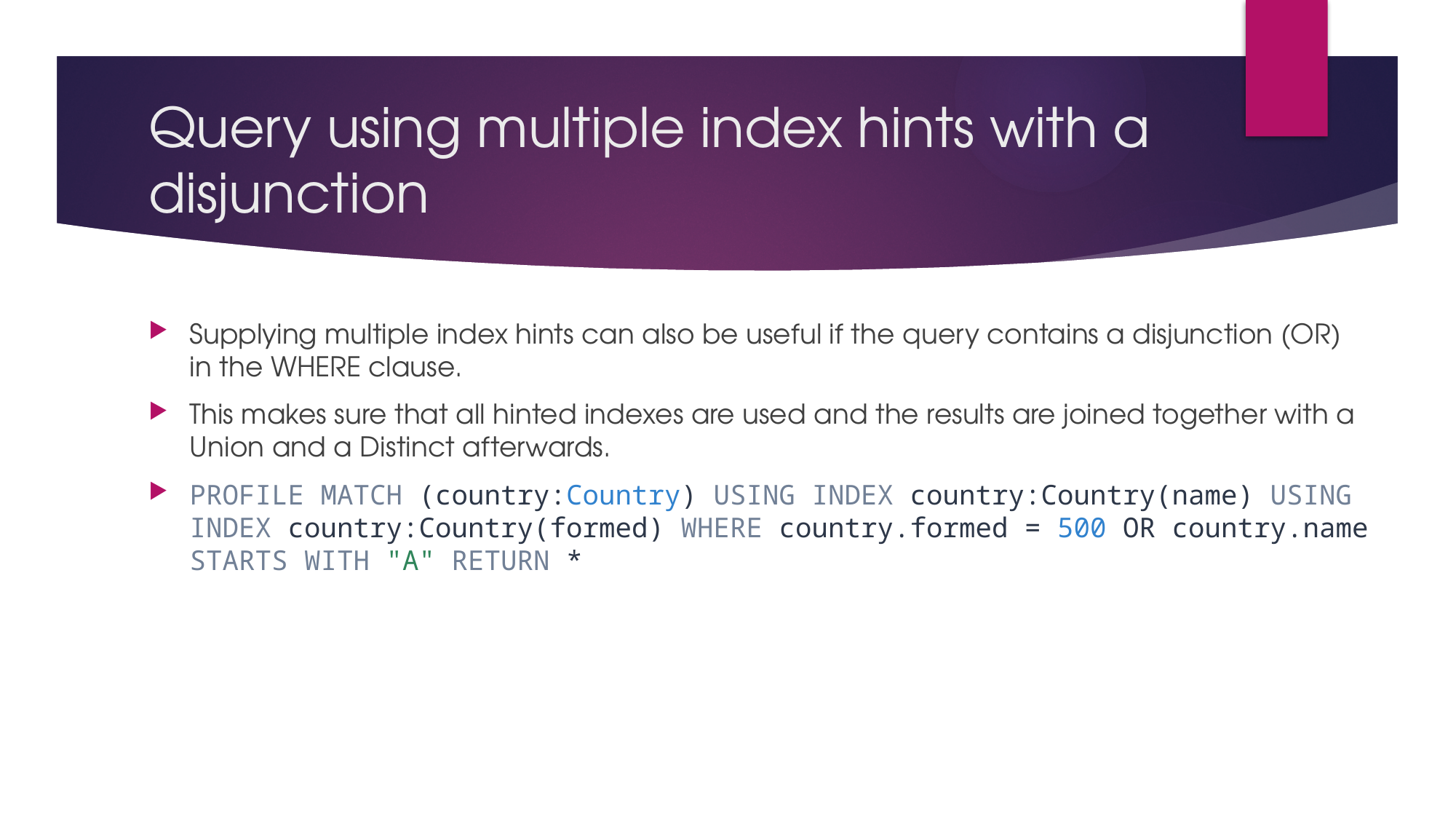

# Query using multiple index hints with a disjunction
Supplying multiple index hints can also be useful if the query contains a disjunction (OR) in the WHERE clause.
This makes sure that all hinted indexes are used and the results are joined together with a Union and a Distinct afterwards.
PROFILE MATCH (country:Country) USING INDEX country:Country(name) USING INDEX country:Country(formed) WHERE country.formed = 500 OR country.name STARTS WITH "A" RETURN *